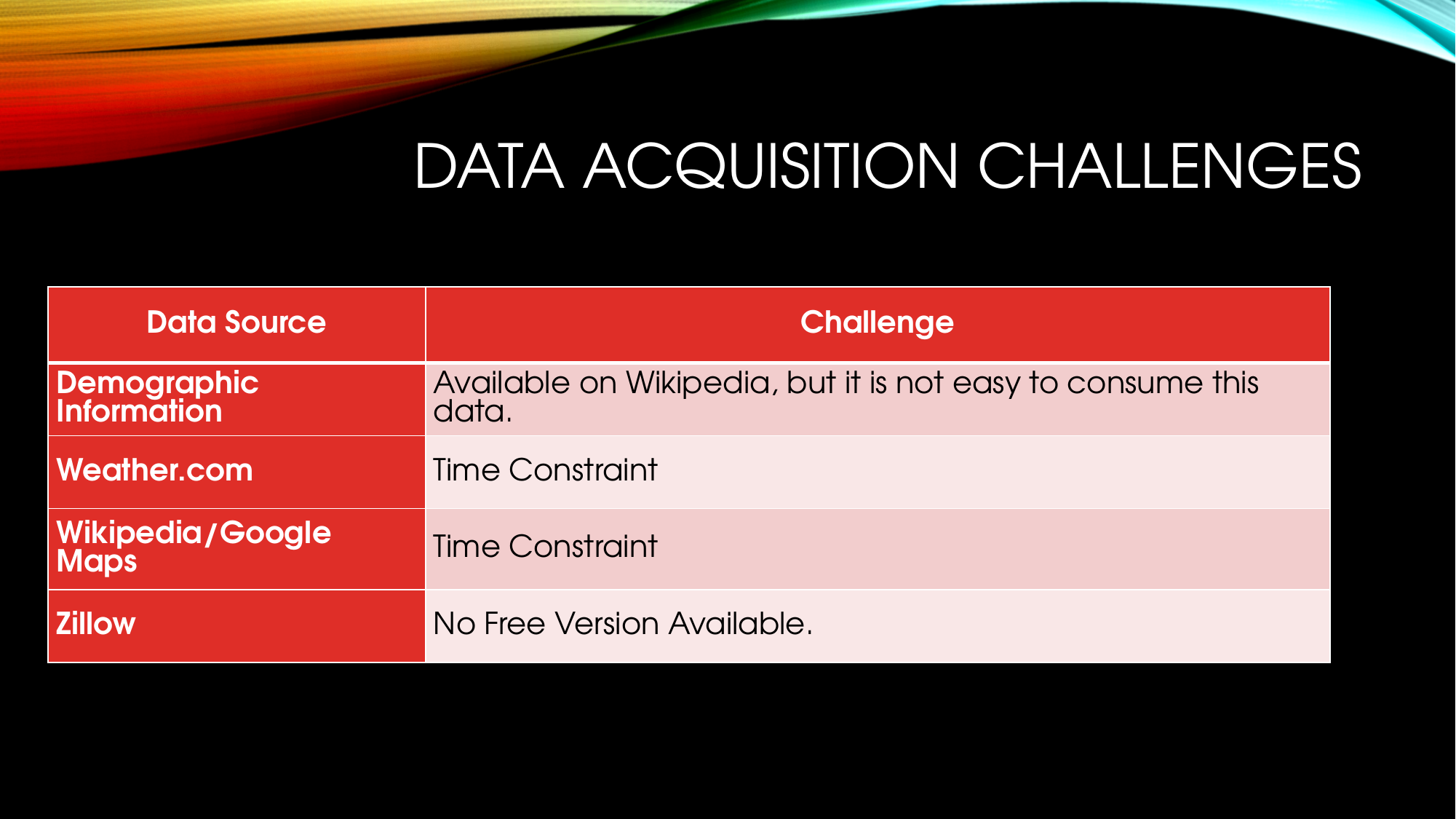

# Data Acquisition challenges
| Data Source | Challenge |
| --- | --- |
| Demographic Information | Available on Wikipedia, but it is not easy to consume this data. |
| Weather.com | Time Constraint |
| Wikipedia/Google Maps | Time Constraint |
| Zillow | No Free Version Available. |